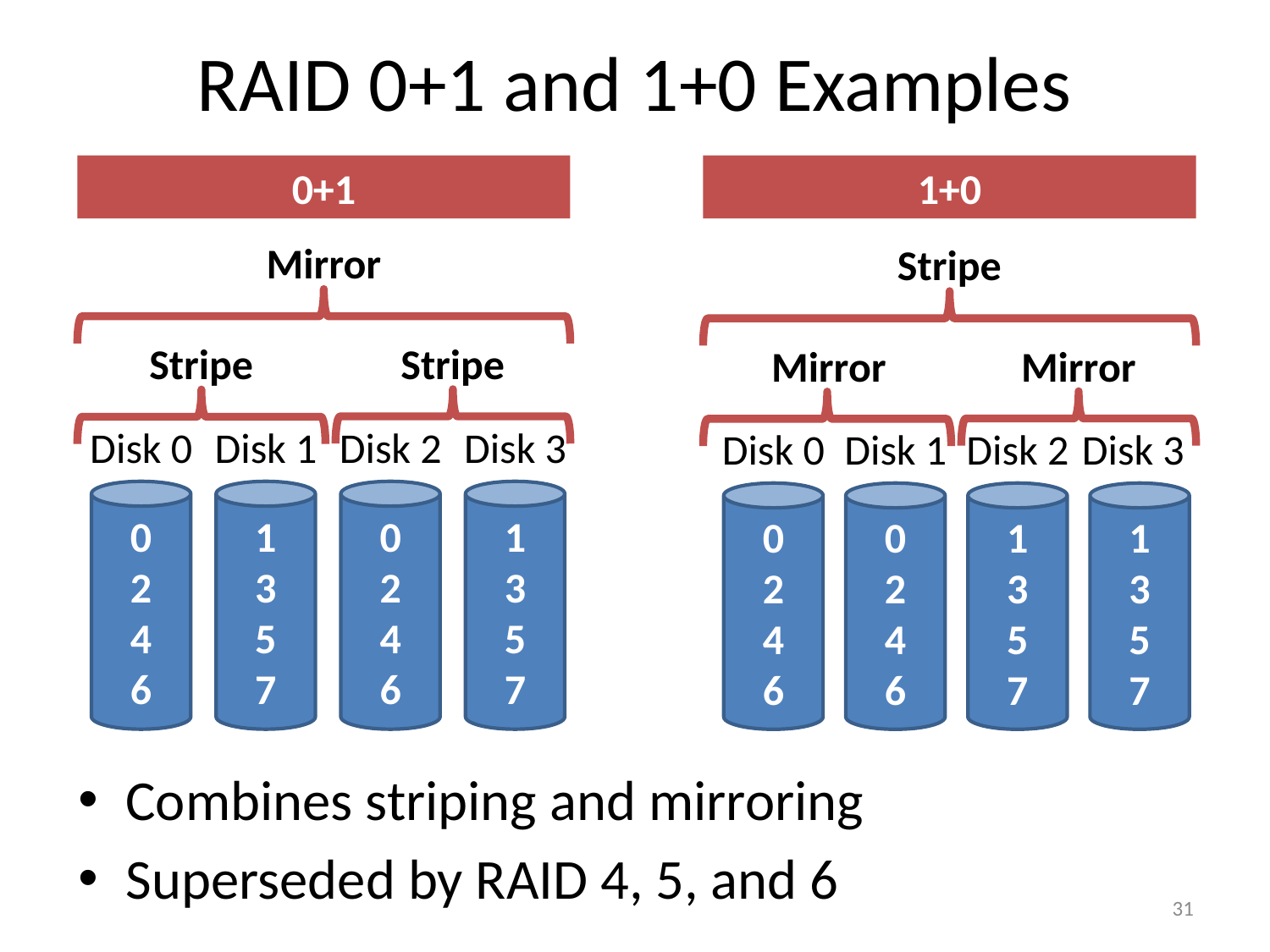

# RAID 0+1 and 1+0 Examples
1+0
0+1

Mirror

Stripe

Stripe

Stripe

Mirror

Mirror
Disk 0
0
2
4
6
Disk 1
1
3
5
7
Disk 2
0
2
4
6
Disk 3
1
3
5
7
Disk 0
0
2
4
6
Disk 1
0
2
4
6
Disk 2
1
3
5
7
Disk 3
1
3
5
7
Combines striping and mirroring
Superseded by RAID 4, 5, and 6
31